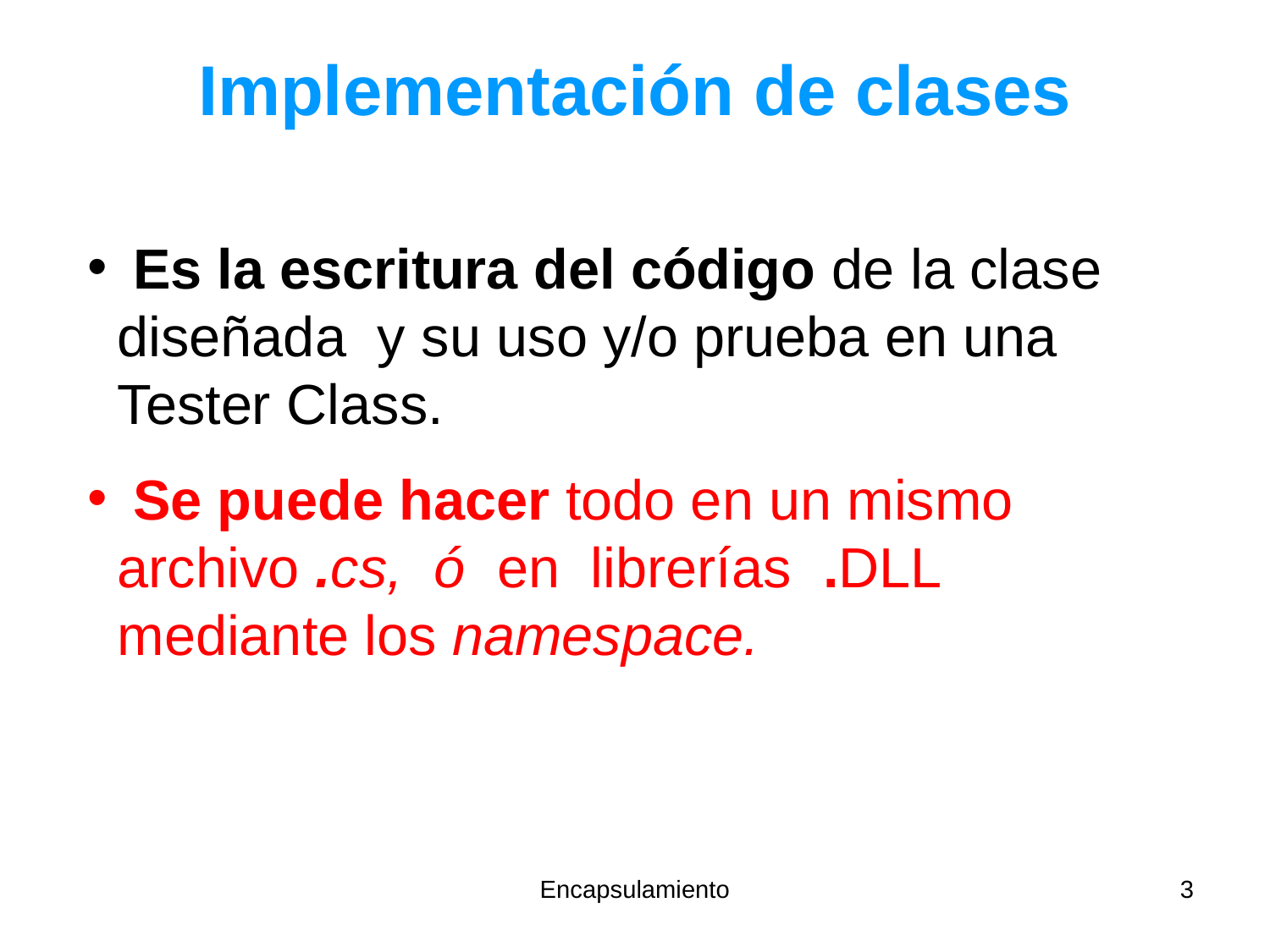

# Implementación de clases
 Es la escritura del código de la clase diseñada  y su uso y/o prueba en una Tester Class.
 Se puede hacer todo en un mismo archivo .cs,  ó  en  librerías  .DLL mediante los namespace.
Encapsulamiento
3